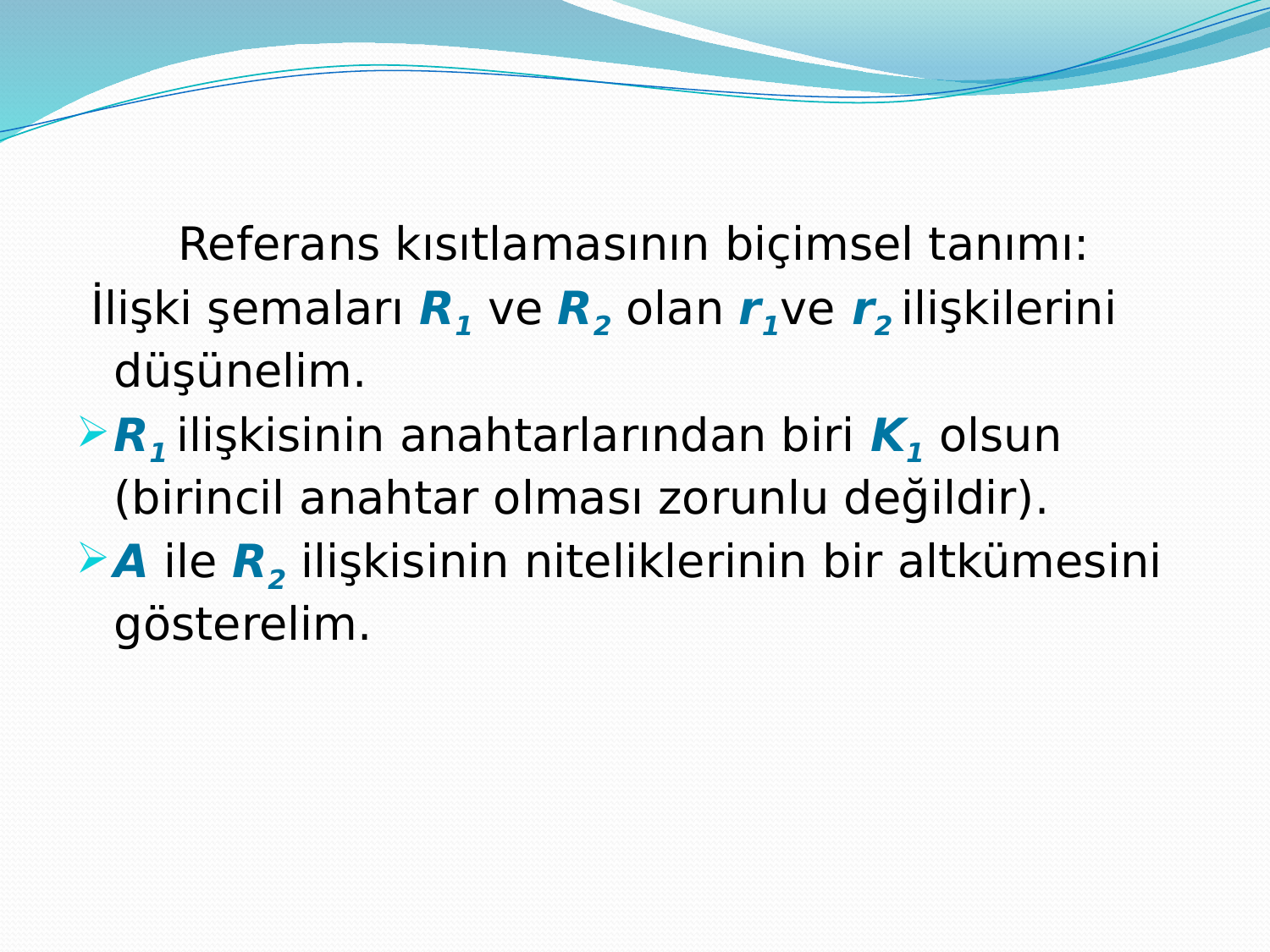

Referans kısıtlamasının biçimsel tanımı:
 İlişki şemaları R1 ve R2 olan r1ve r2 ilişkilerini düşünelim.
R1 ilişkisinin anahtarlarından biri K1 olsun (birincil anahtar olması zorunlu değildir).
A ile R2 ilişkisinin niteliklerinin bir altkümesini gösterelim.